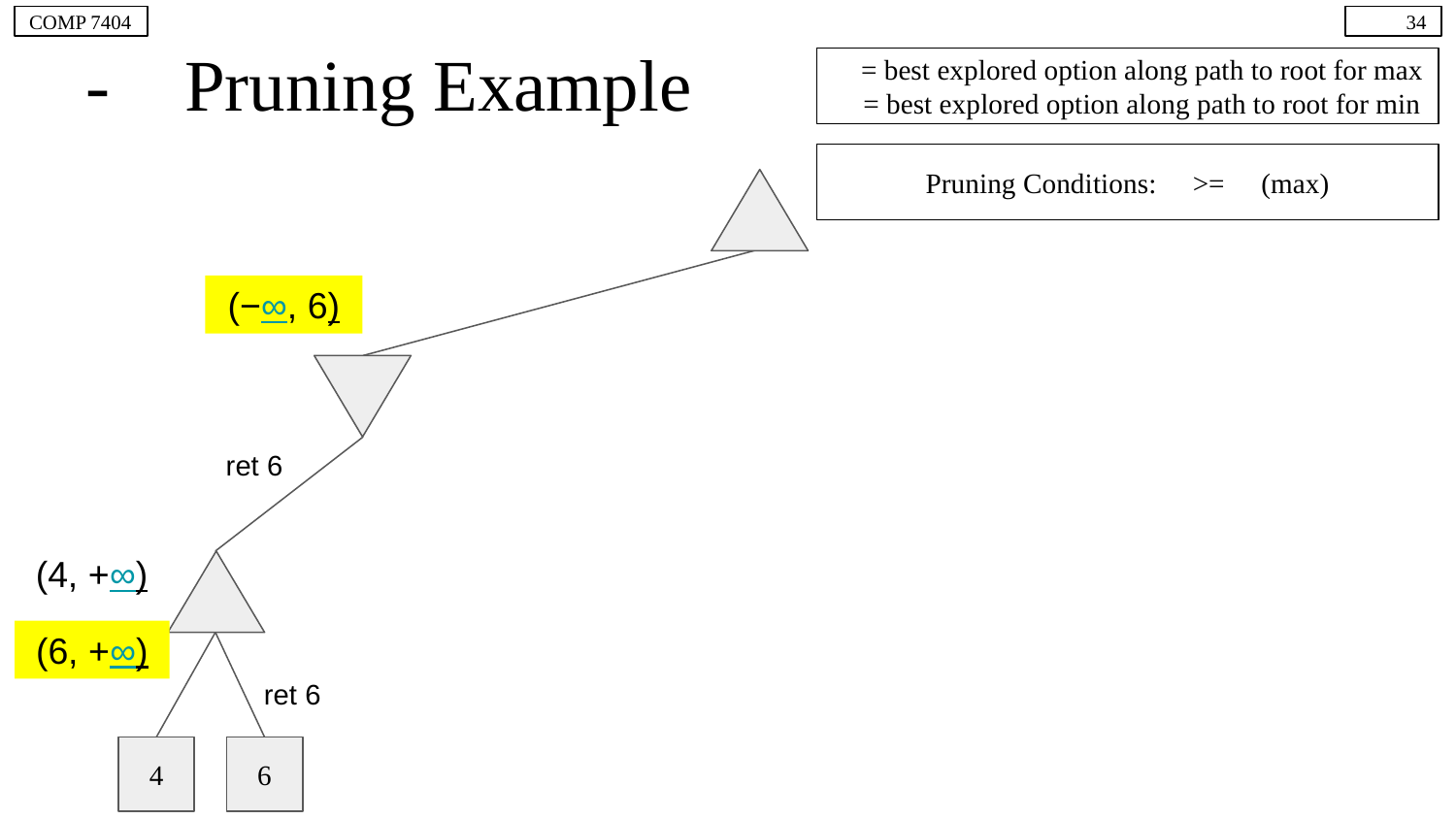

COMP 7404
34
# 𝛼-𝛽 Pruning Example
𝛼 = best explored option along path to root for max
𝛽 = best explored option along path to root for min
Pruning Conditions: 𝛼 >= 𝛽 (max)

(−∞, 6)

ret 6
(4, +∞)

(6, +∞)
ret 6
4
6